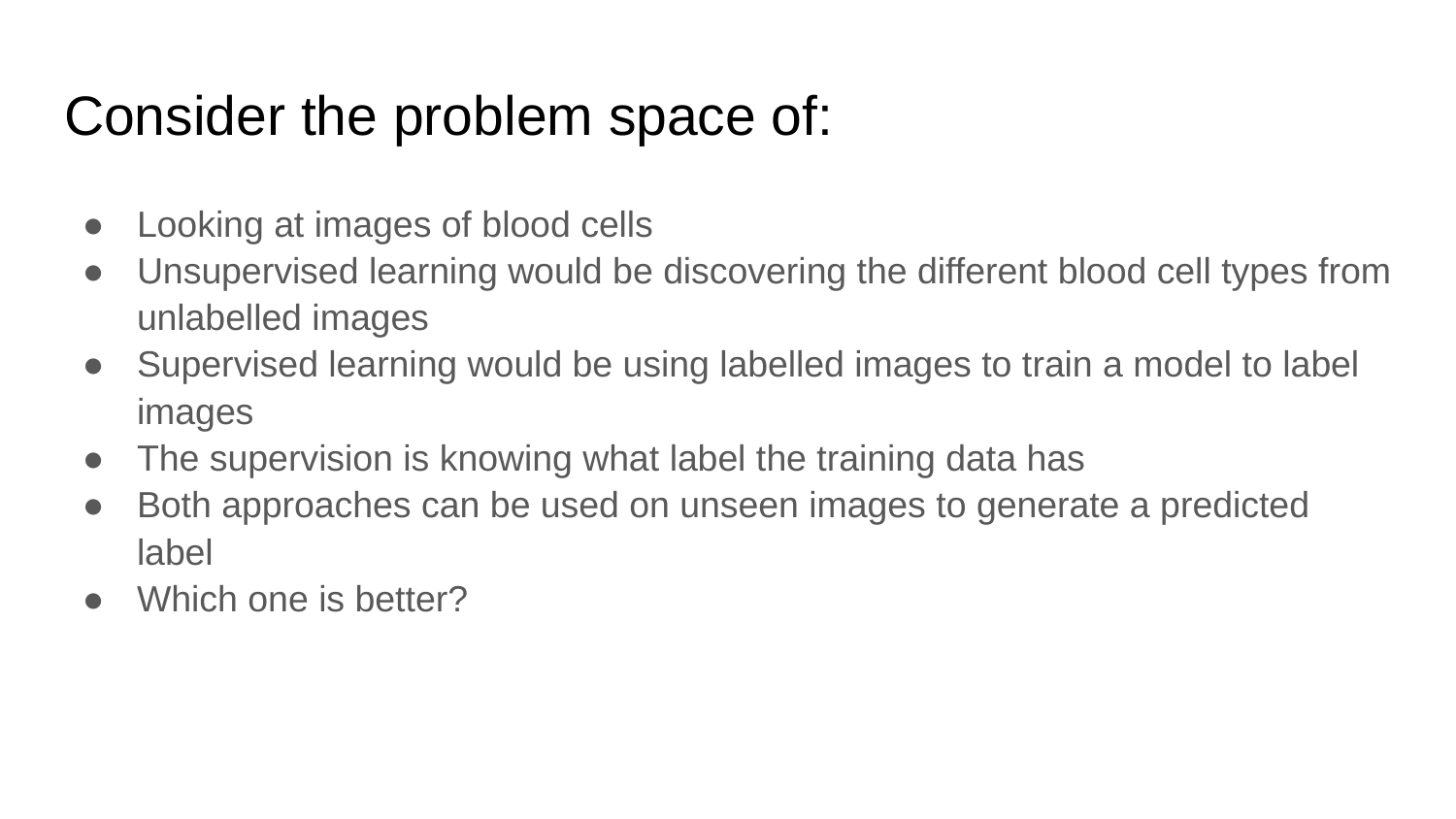

# Consider the problem space of:
Looking at images of blood cells
Unsupervised learning would be discovering the different blood cell types from unlabelled images
Supervised learning would be using labelled images to train a model to label images
The supervision is knowing what label the training data has
Both approaches can be used on unseen images to generate a predicted label
Which one is better?